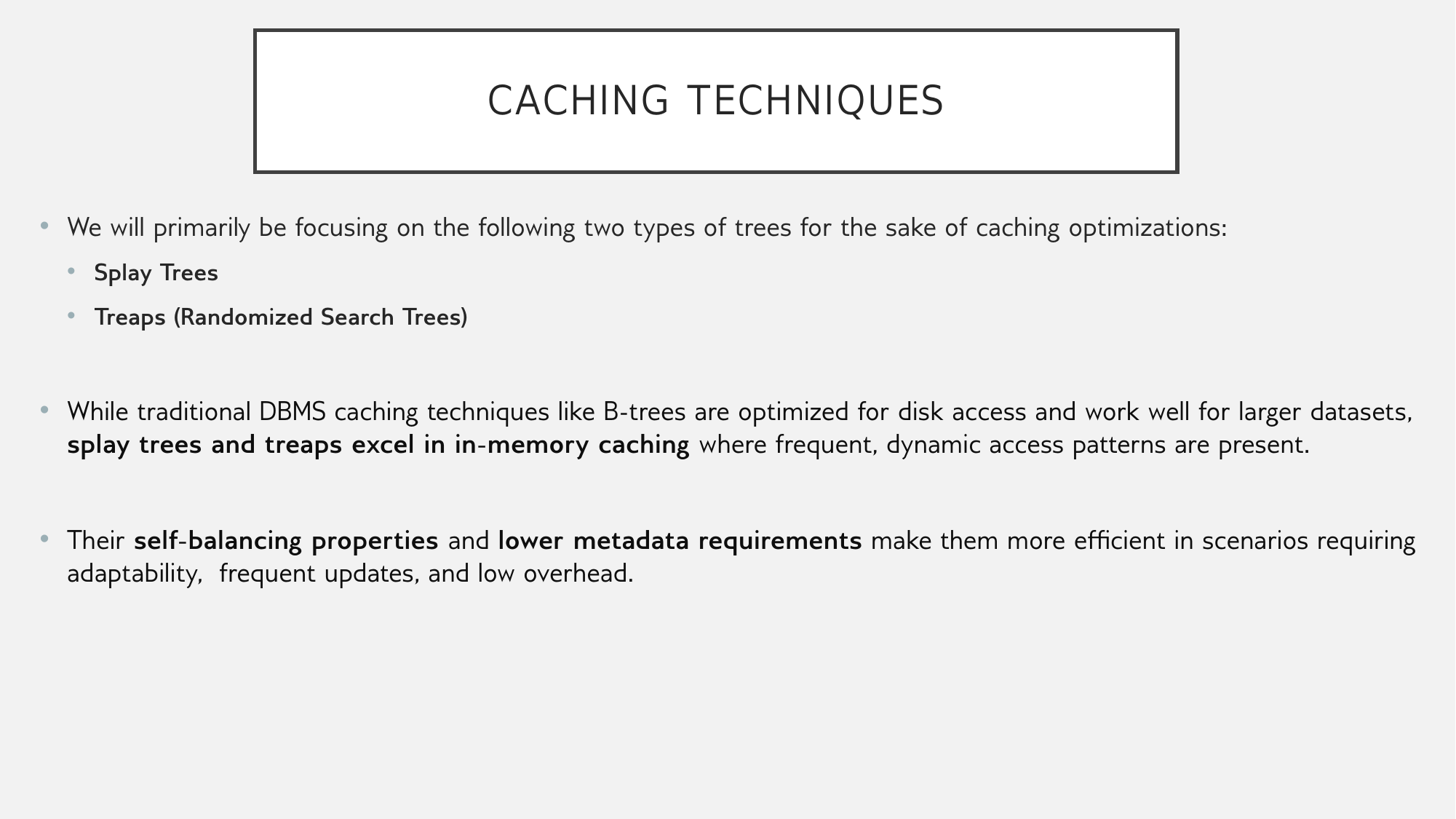

# Caching techniques
We will primarily be focusing on the following two types of trees for the sake of caching optimizations:
Splay Trees
Treaps (Randomized Search Trees)

While traditional DBMS caching techniques like B-trees are optimized for disk access and work well for larger datasets, splay trees and treaps excel in in-memory caching where frequent, dynamic access patterns are present.

Their self-balancing properties and lower metadata requirements make them more efficient in scenarios requiring adaptability,  frequent updates, and low overhead.